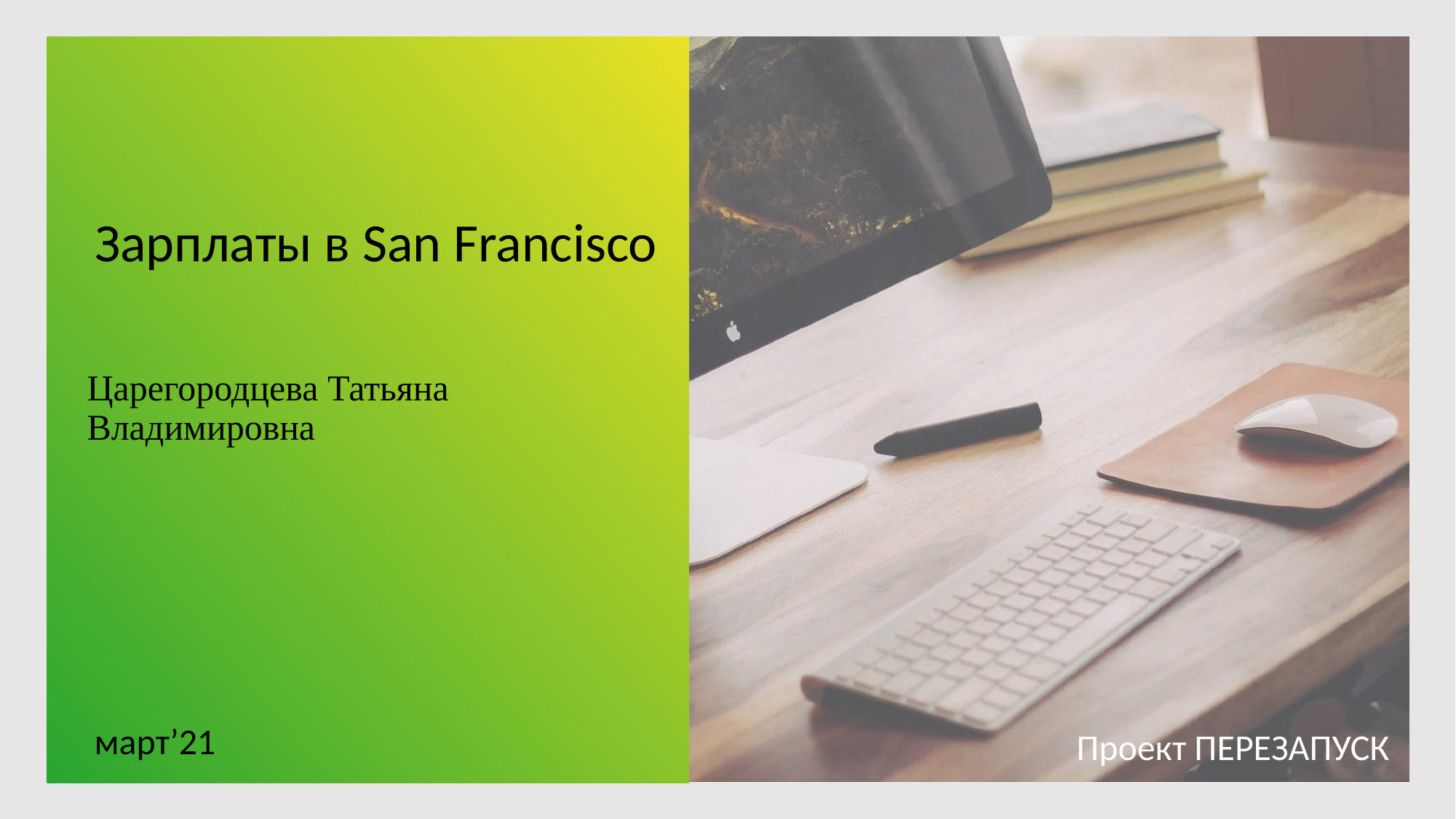

# Зарплаты в San Francisco
Царегородцева Татьяна Владимировна
март’21